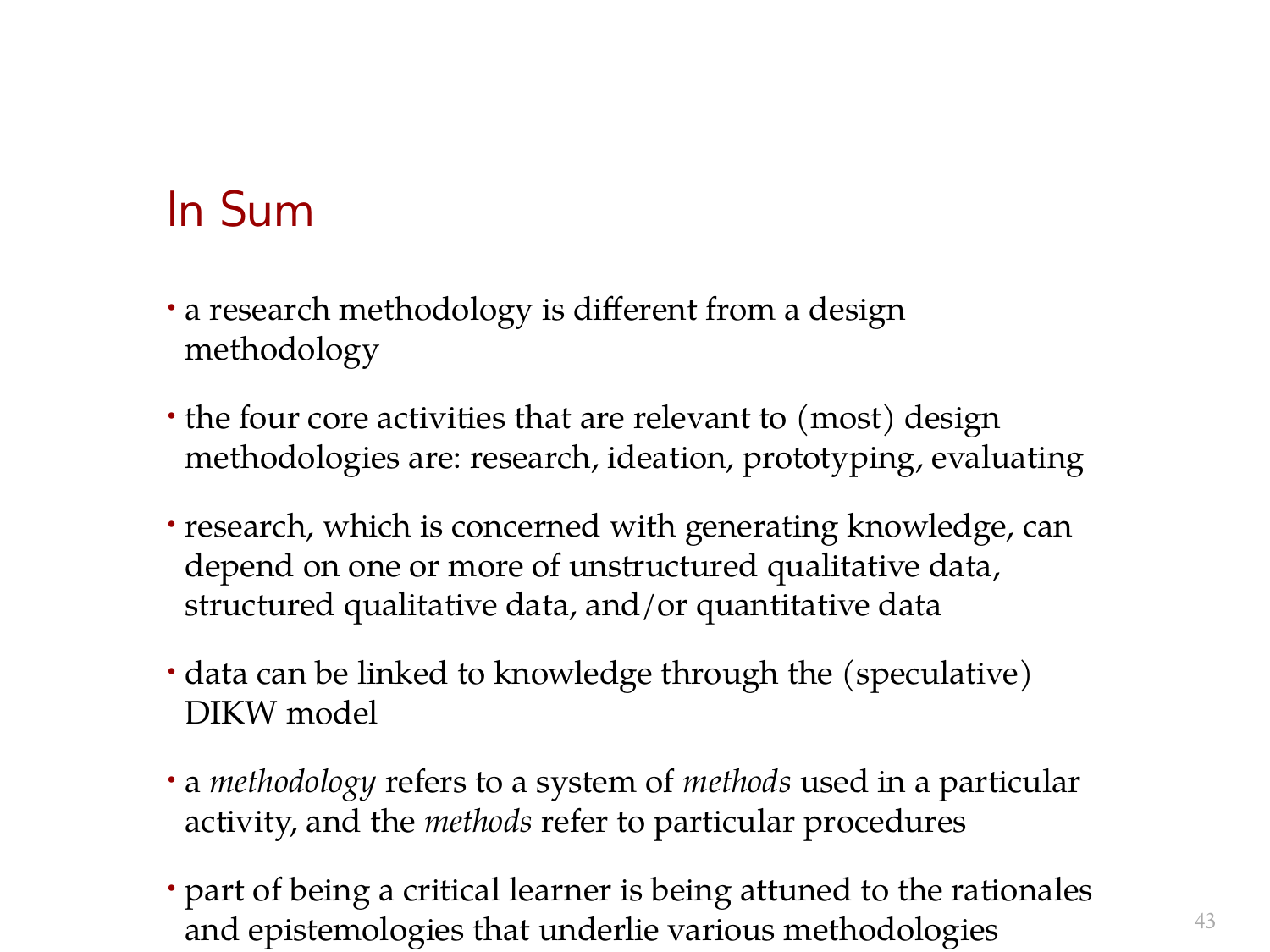

# In Sum
a research methodology is different from a design methodology
the four core activities that are relevant to (most) design  methodologies are: research, ideation, prototyping, evaluating
research, which is concerned with generating knowledge, can depend on one or more of unstructured qualitative data, structured qualitative data, and/or quantitative data
data can be linked to knowledge through the (speculative) DIKW model
a methodology refers to a system of methods used in a particular activity, and the methods refer to particular procedures
part of being a critical learner is being attuned to the rationales and epistemologies that underlie various methodologies

43